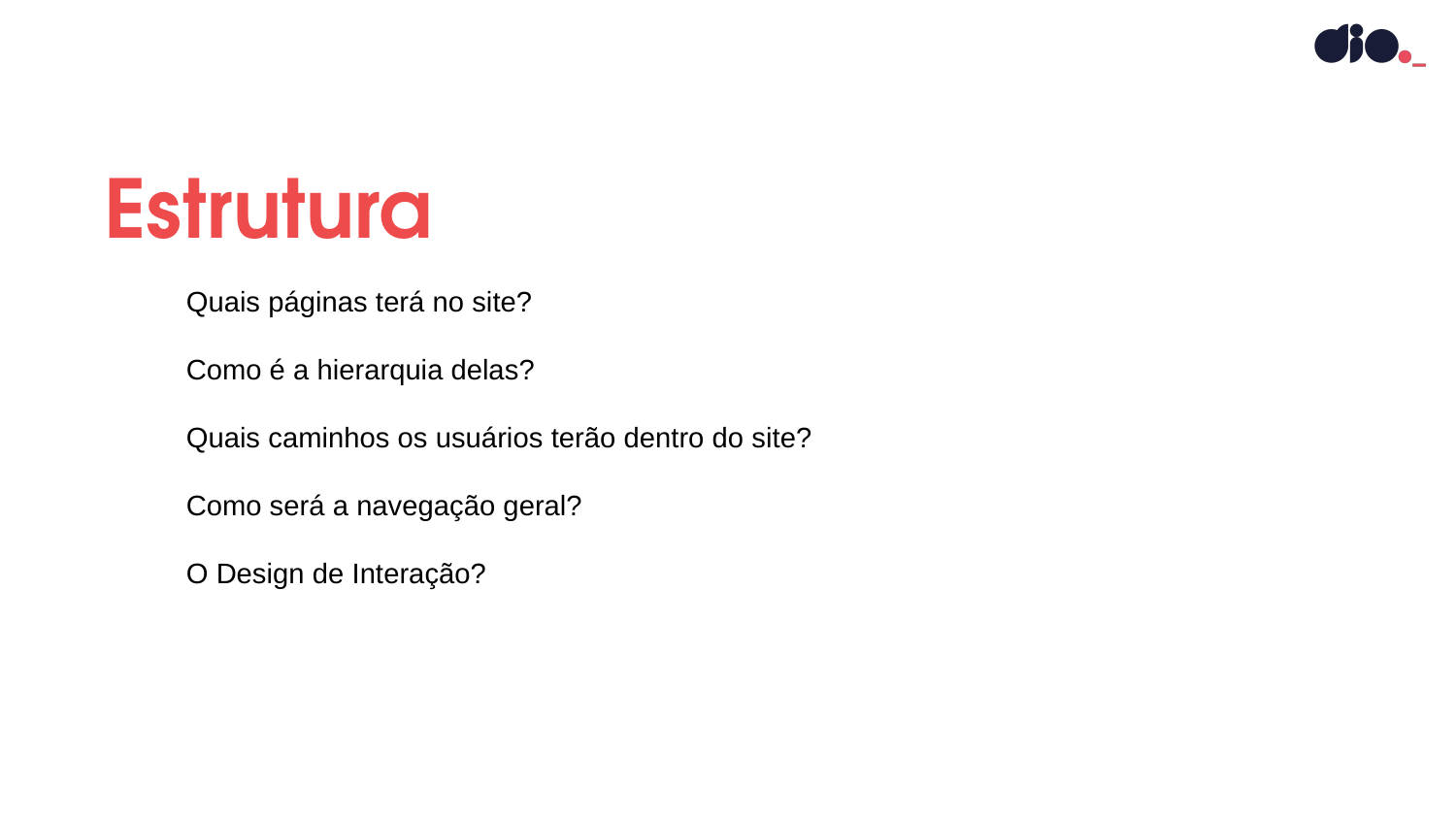

Estrutura
Quais páginas terá no site?

Como é a hierarquia delas?

Quais caminhos os usuários terão dentro do site?

Como será a navegação geral?

O Design de Interação?